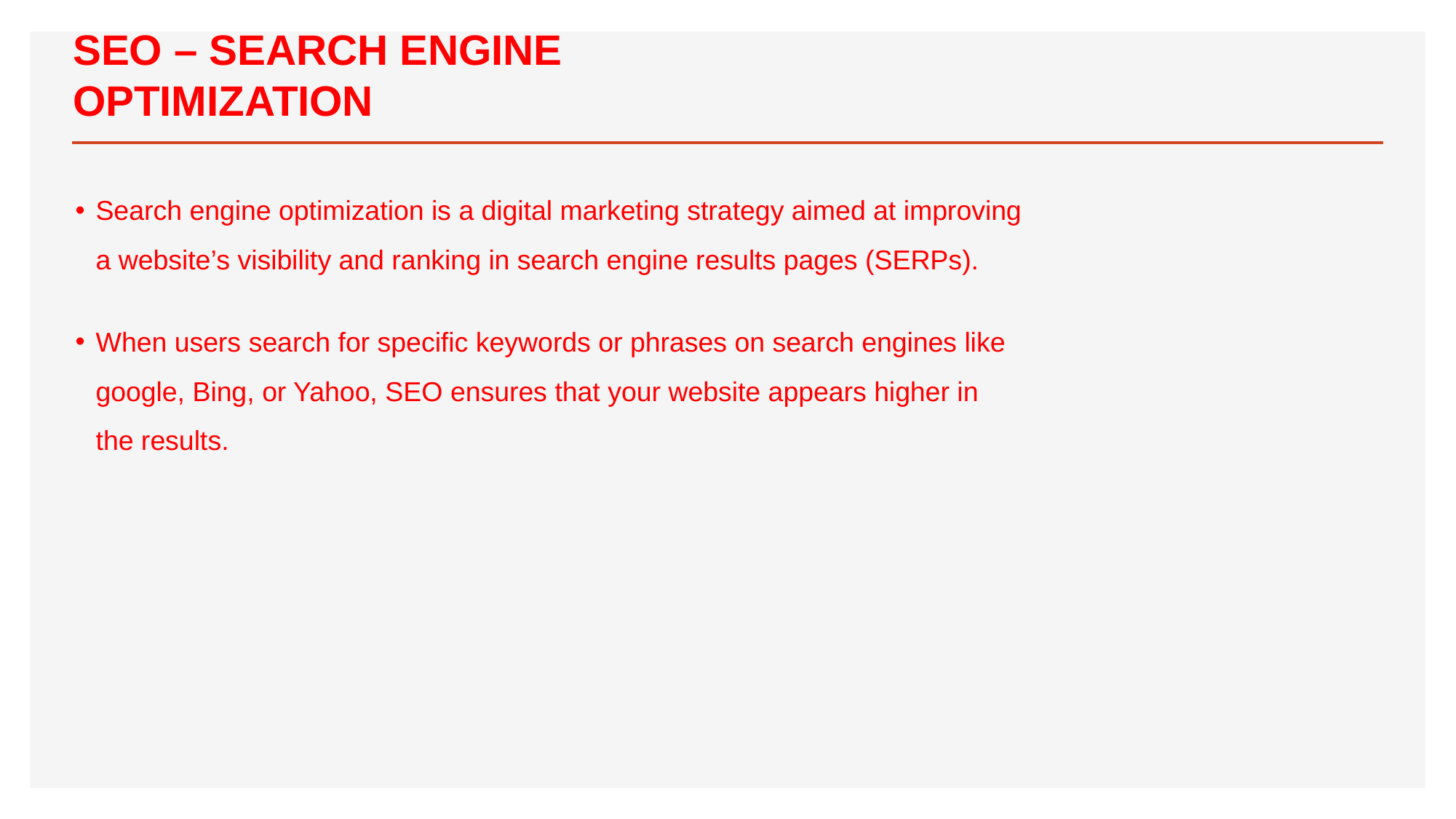

# SEO – SEARCH ENGINE OPTIMIZATION
Search engine optimization is a digital marketing strategy aimed at improving a website’s visibility and ranking in search engine results pages (SERPs).
When users search for specific keywords or phrases on search engines like google, Bing, or Yahoo, SEO ensures that your website appears higher in the results.